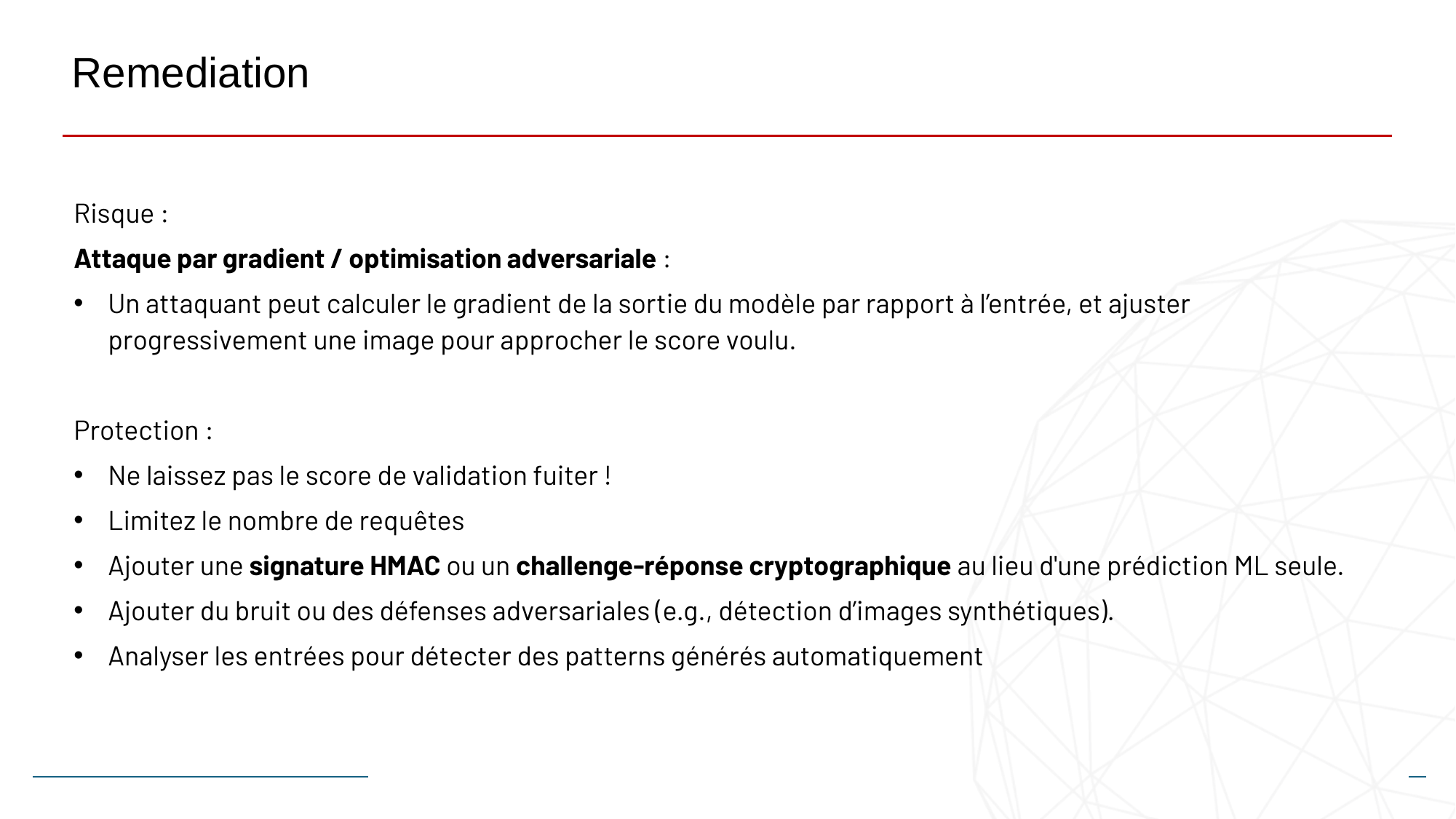

# Remediation
Risque :
Attaque par gradient / optimisation adversariale :
Un attaquant peut calculer le gradient de la sortie du modèle par rapport à l’entrée, et ajuster progressivement une image pour approcher le score voulu.

Protection :
Ne laissez pas le score de validation fuiter !
Limitez le nombre de requêtes
Ajouter une signature HMAC ou un challenge-réponse cryptographique au lieu d'une prédiction ML seule.
Ajouter du bruit ou des défenses adversariales (e.g., détection d’images synthétiques).
Analyser les entrées pour détecter des patterns générés automatiquement